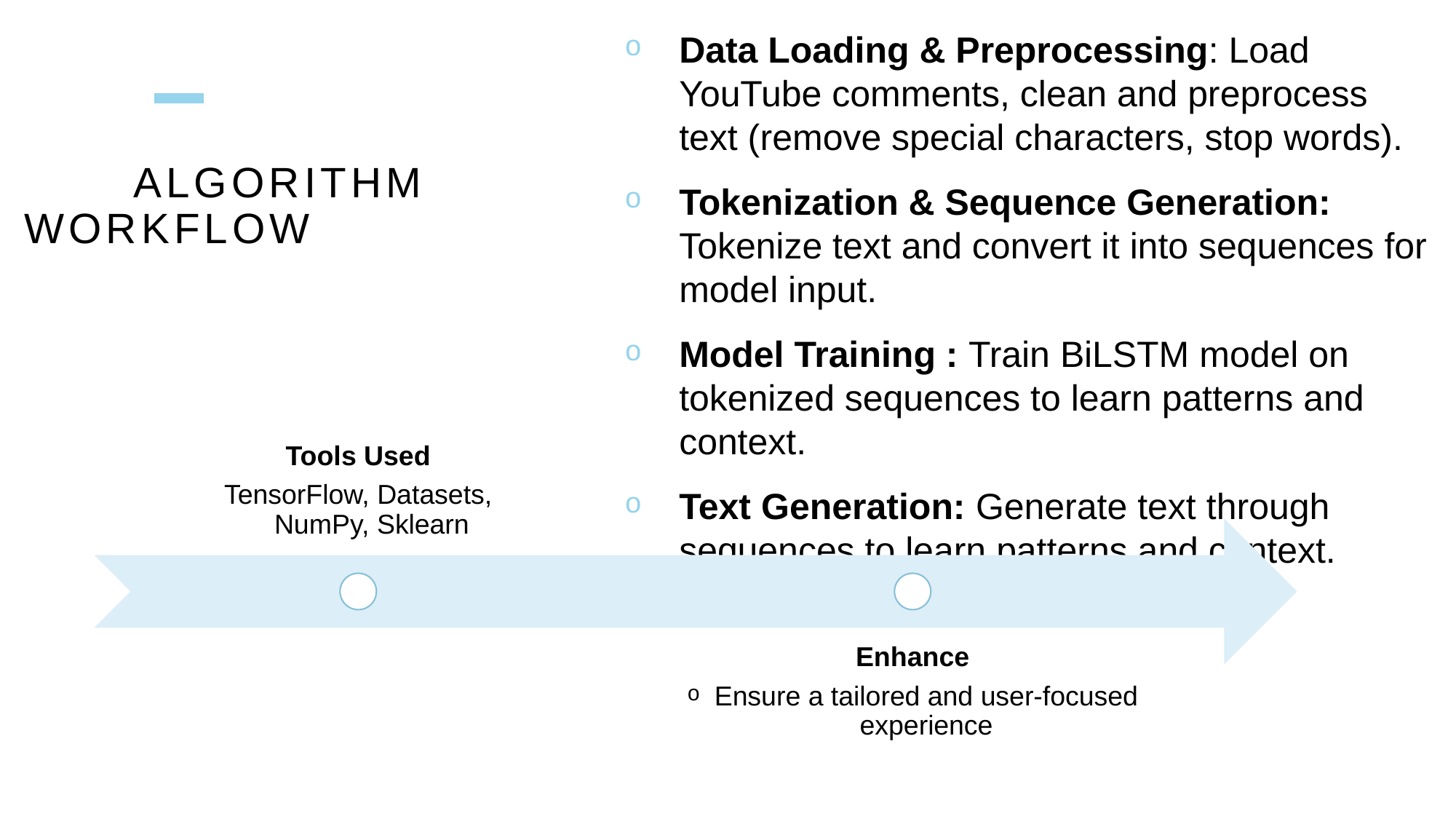

Data Loading & Preprocessing: Load YouTube comments, clean and preprocess text (remove special characters, stop words).
Tokenization & Sequence Generation: Tokenize text and convert it into sequences for model input.
Model Training : Train BiLSTM model on tokenized sequences to learn patterns and context.
Text Generation: Generate text through sequences to learn patterns and context.

# Algorithm 	Workflow
Tools Used
TensorFlow, Datasets, NumPy, Sklearn
Enhance
Ensure a tailored and user-focused experience